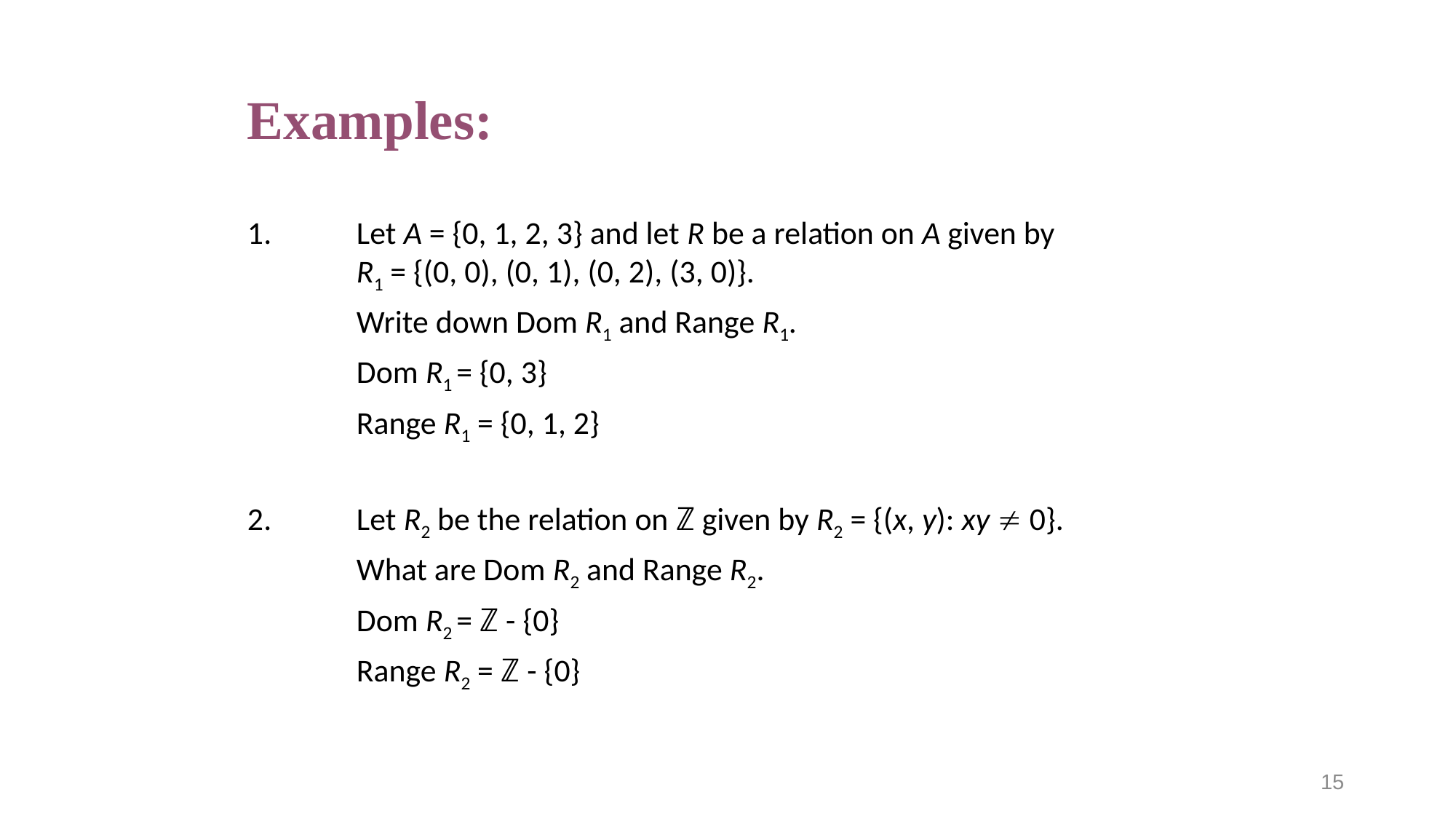

# Examples:
1.	Let A = {0, 1, 2, 3} and let R be a relation on A given by 		R1 = {(0, 0), (0, 1), (0, 2), (3, 0)}.
	Write down Dom R1 and Range R1.
	Dom R1 = {0, 3}
	Range R1 = {0, 1, 2}

2.	Let R2 be the relation on ℤ given by R2 = {(x, y): xy ≠ 0}.
	What are Dom R2 and Range R2.
	Dom R2 = ℤ - {0}
	Range R2 = ℤ - {0}
15